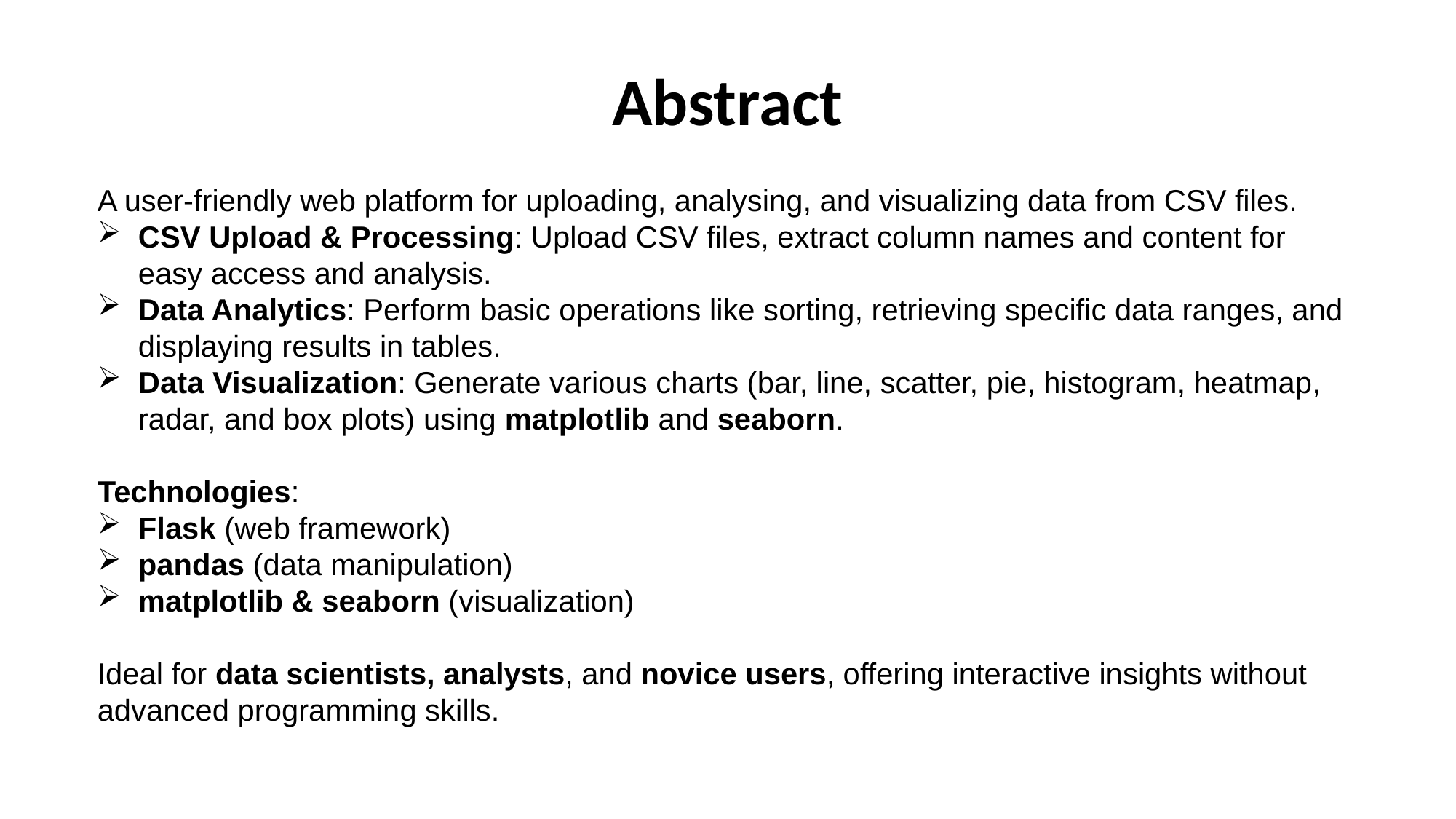

# Abstract
A user-friendly web platform for uploading, analysing, and visualizing data from CSV files.
CSV Upload & Processing: Upload CSV files, extract column names and content for easy access and analysis.
Data Analytics: Perform basic operations like sorting, retrieving specific data ranges, and displaying results in tables.
Data Visualization: Generate various charts (bar, line, scatter, pie, histogram, heatmap, radar, and box plots) using matplotlib and seaborn.

Technologies:
Flask (web framework)
pandas (data manipulation)
matplotlib & seaborn (visualization)

Ideal for data scientists, analysts, and novice users, offering interactive insights without advanced programming skills.